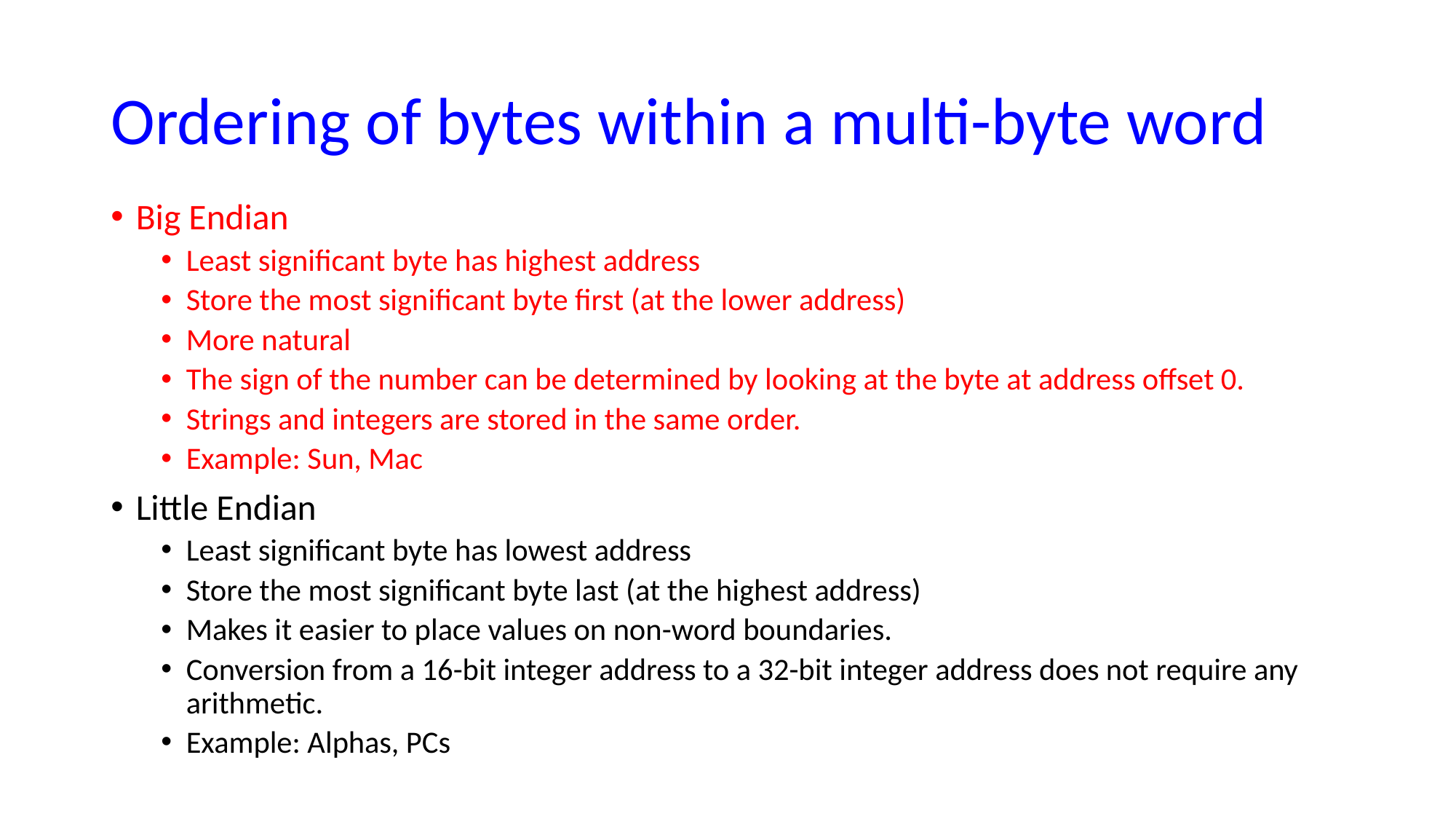

# Ordering of bytes within a multi-byte word
Big Endian
Least significant byte has highest address
Store the most significant byte first (at the lower address)
More natural
The sign of the number can be determined by looking at the byte at address offset 0.
Strings and integers are stored in the same order.
Example: Sun, Mac
Little Endian
Least significant byte has lowest address
Store the most significant byte last (at the highest address)
Makes it easier to place values on non-word boundaries.
Conversion from a 16-bit integer address to a 32-bit integer address does not require any arithmetic.
Example: Alphas, PCs